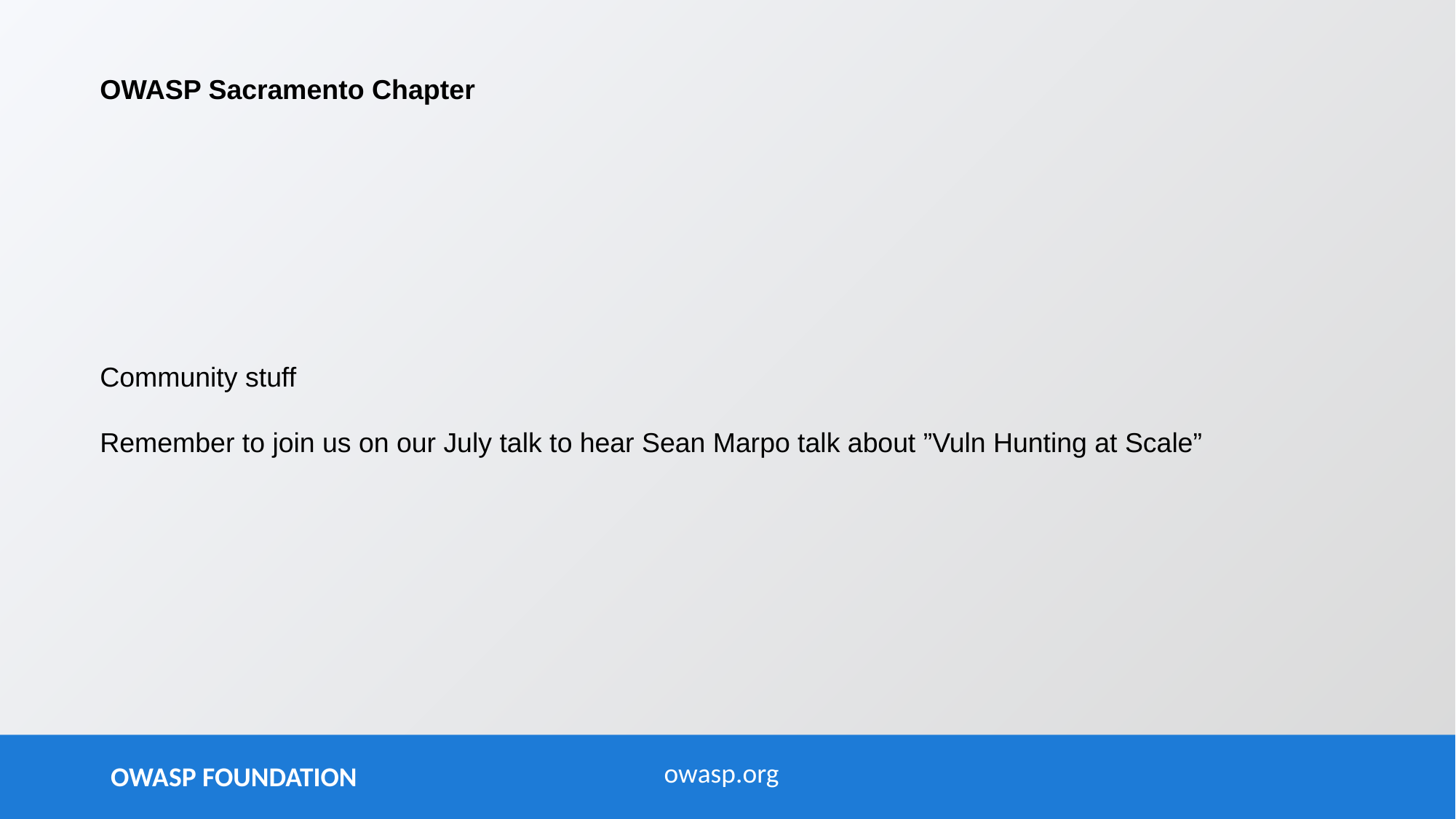

# OWASP Sacramento Chapter

Community stuff

Remember to join us on our July talk to hear Sean Marpo talk about ”Vuln Hunting at Scale”